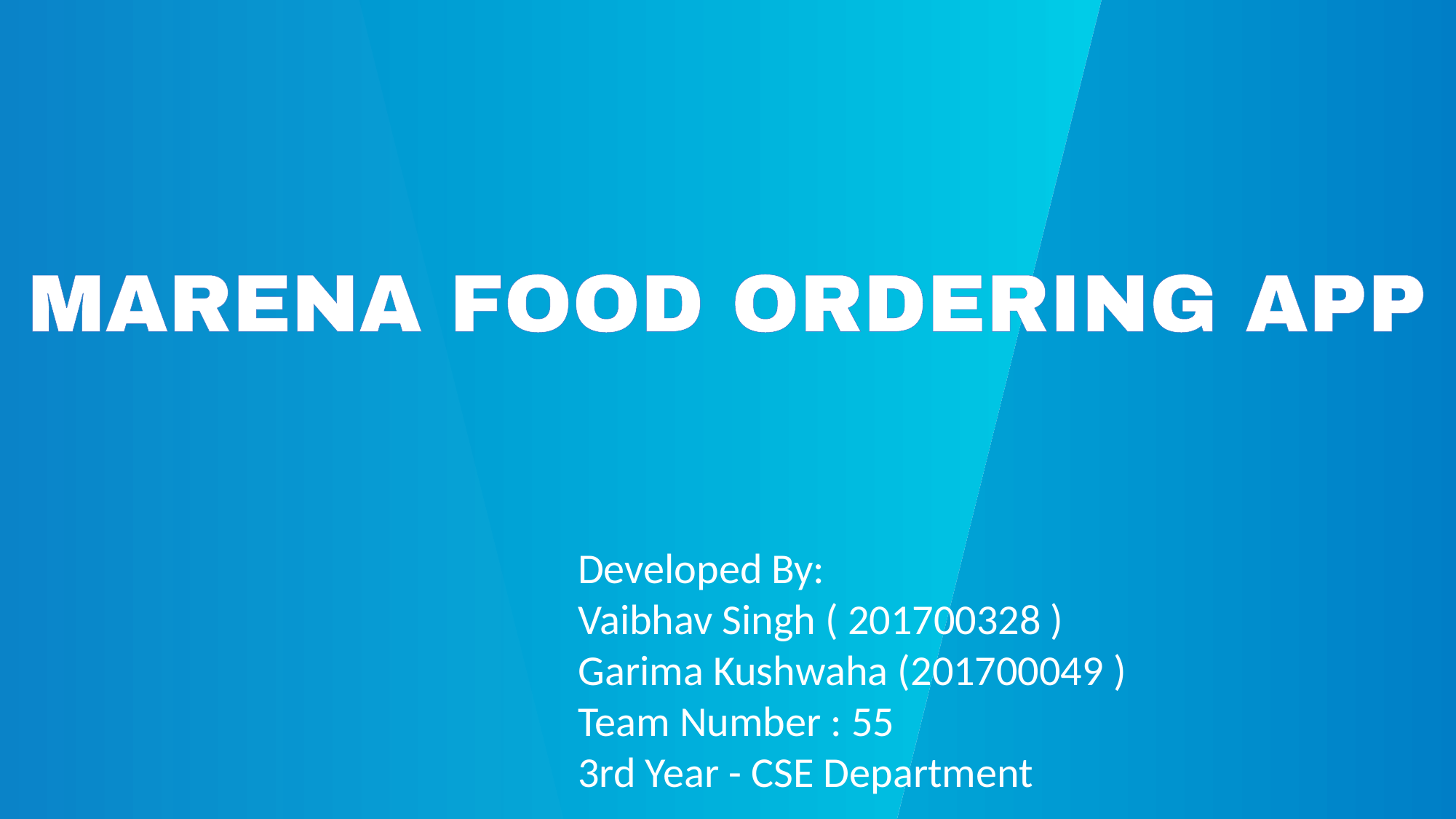

MARENA FOOD ORDERING APP
Developed By:
Vaibhav Singh ( 201700328 )
Garima Kushwaha (201700049 )
Team Number : 55
3rd Year - CSE Department